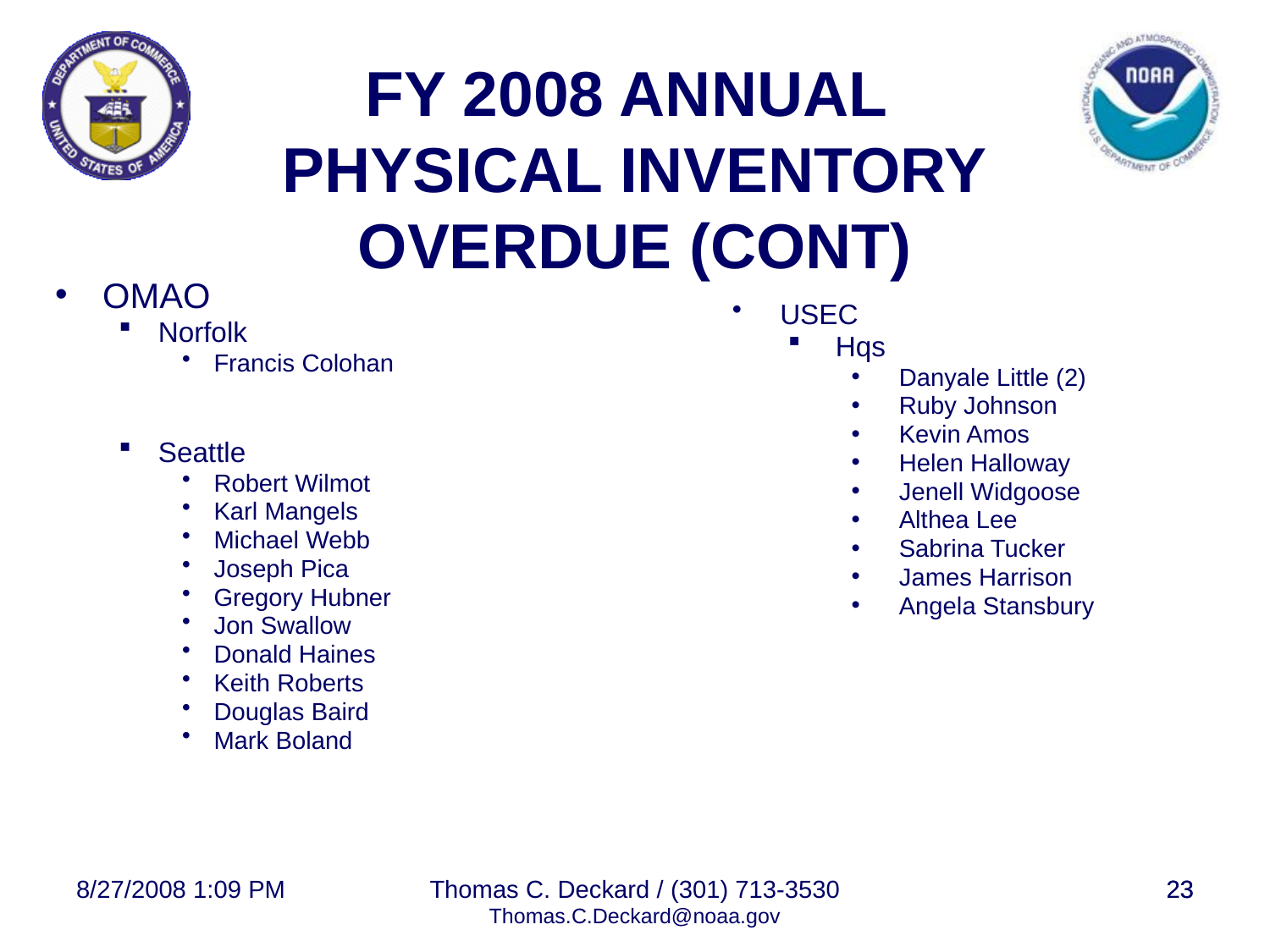

# FY 2008 ANNUAL PHYSICAL INVENTORY OVERDUE (CONT)
OMAO
Norfolk
Francis Colohan

Seattle
Robert Wilmot
Karl Mangels
Michael Webb
Joseph Pica
Gregory Hubner
Jon Swallow
Donald Haines
Keith Roberts
Douglas Baird
Mark Boland

USEC
Hqs
Danyale Little (2)
Ruby Johnson
Kevin Amos
Helen Halloway
Jenell Widgoose
Althea Lee
Sabrina Tucker
James Harrison
Angela Stansbury

8/27/2008 1:09 PM
Thomas C. Deckard / (301) 713-3530
Thomas.C.Deckard@noaa.gov
23
23